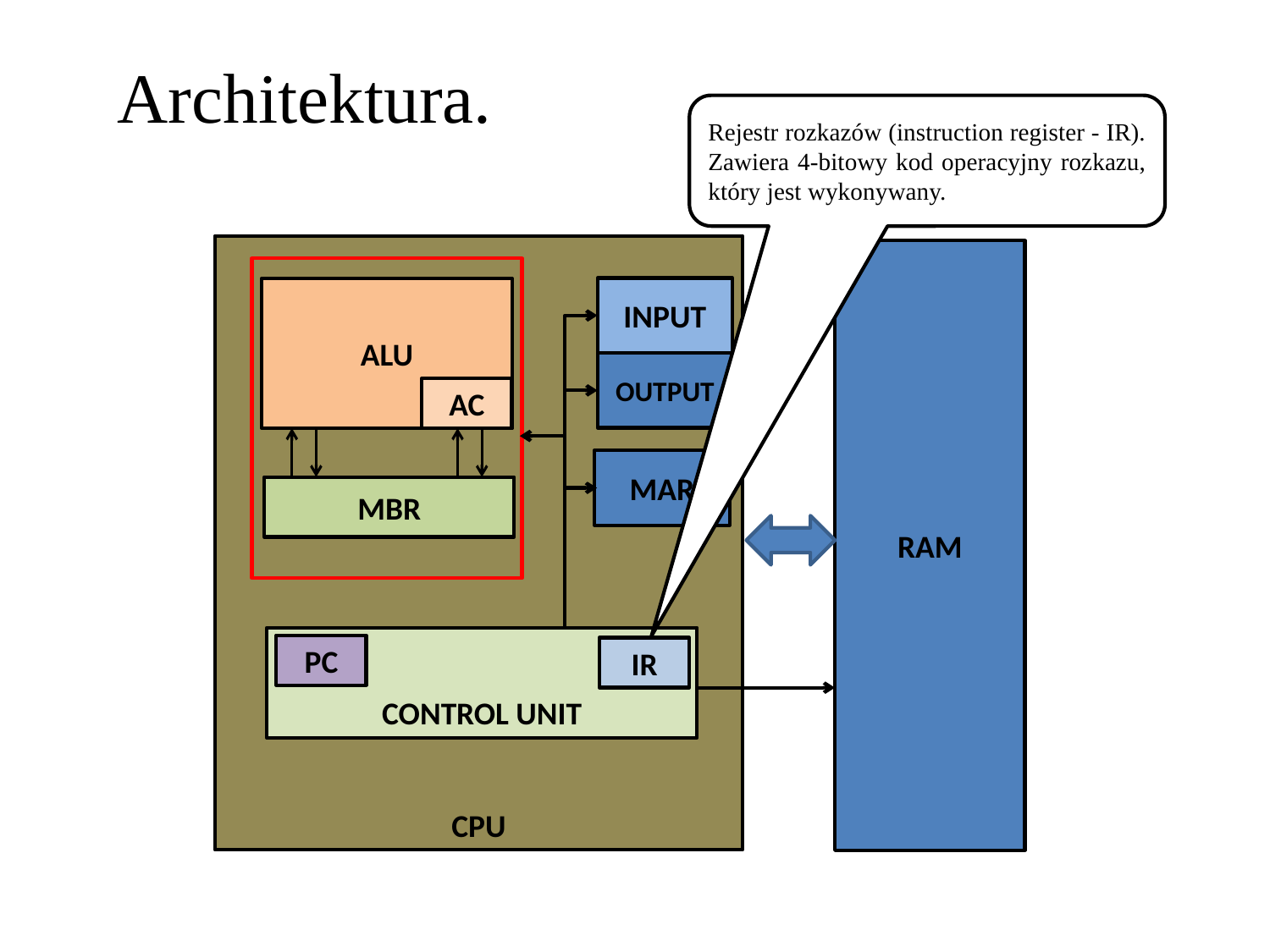

Architektura.
Rejestr rozkazów (instruction register - IR). Zawiera 4-bitowy kod operacyjny rozkazu, który jest wykonywany.

CPU
RAM

ALU
AC
MBR
INPUT
OUTPUT
MAR

CONTROL UNIT
PC
IR